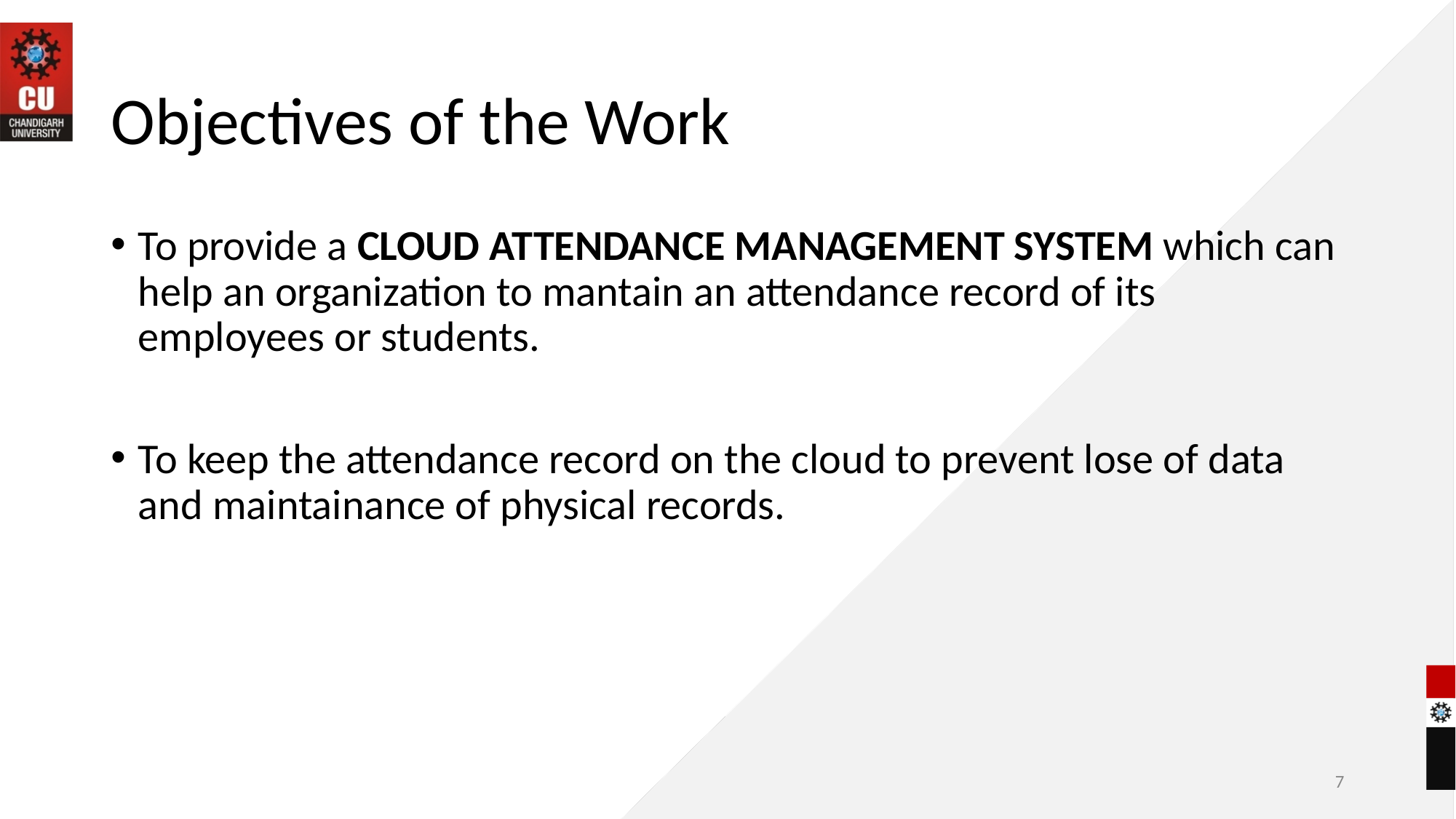

# Objectives of the Work
To provide a CLOUD ATTENDANCE MANAGEMENT SYSTEM which can help an organization to mantain an attendance record of its employees or students.

To keep the attendance record on the cloud to prevent lose of data and maintainance of physical records.
7